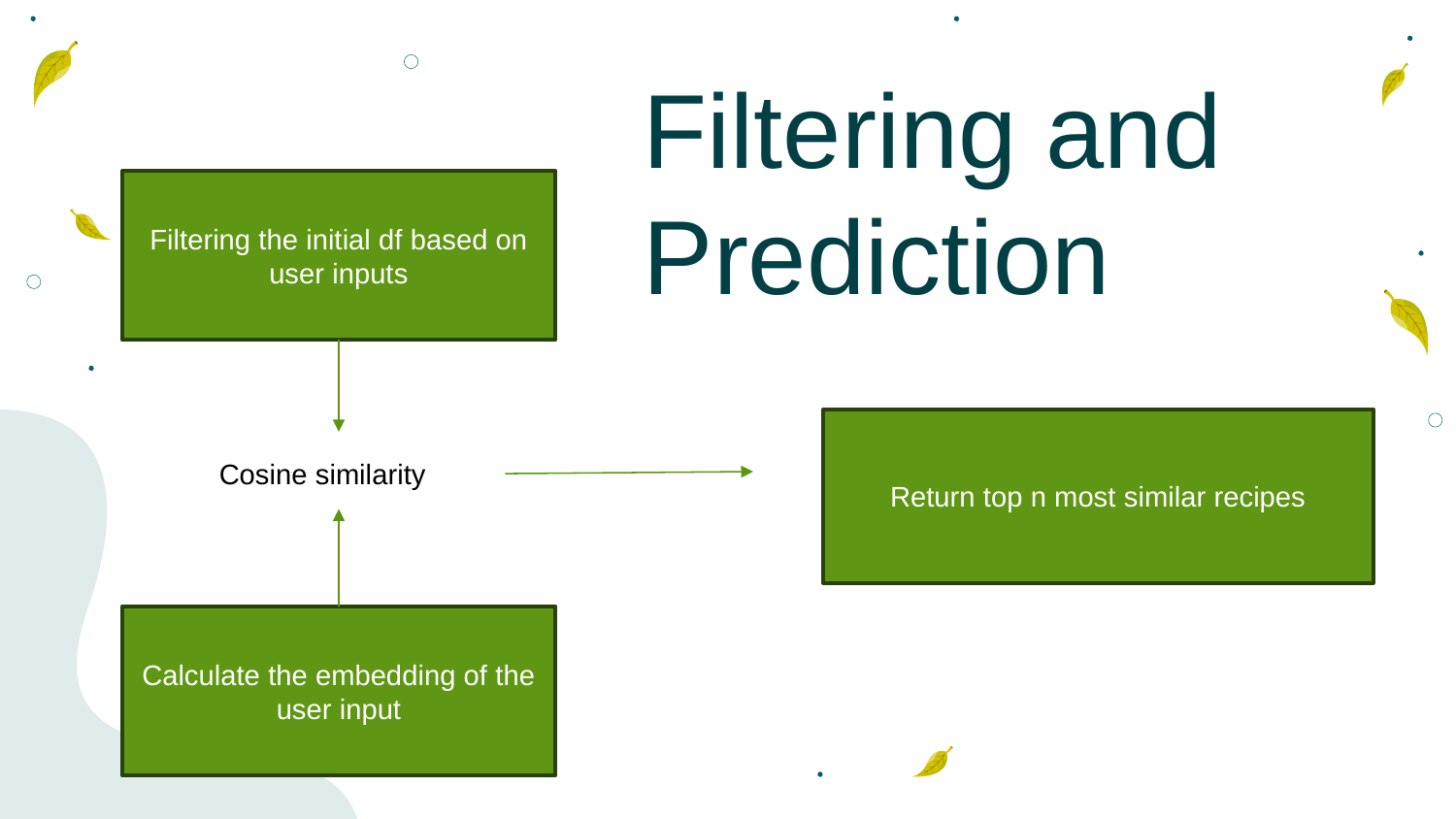

Filtering and Prediction
Filtering the initial df based on user inputs
Return top n most similar recipes
Cosine similarity
Calculate the embedding of the user input